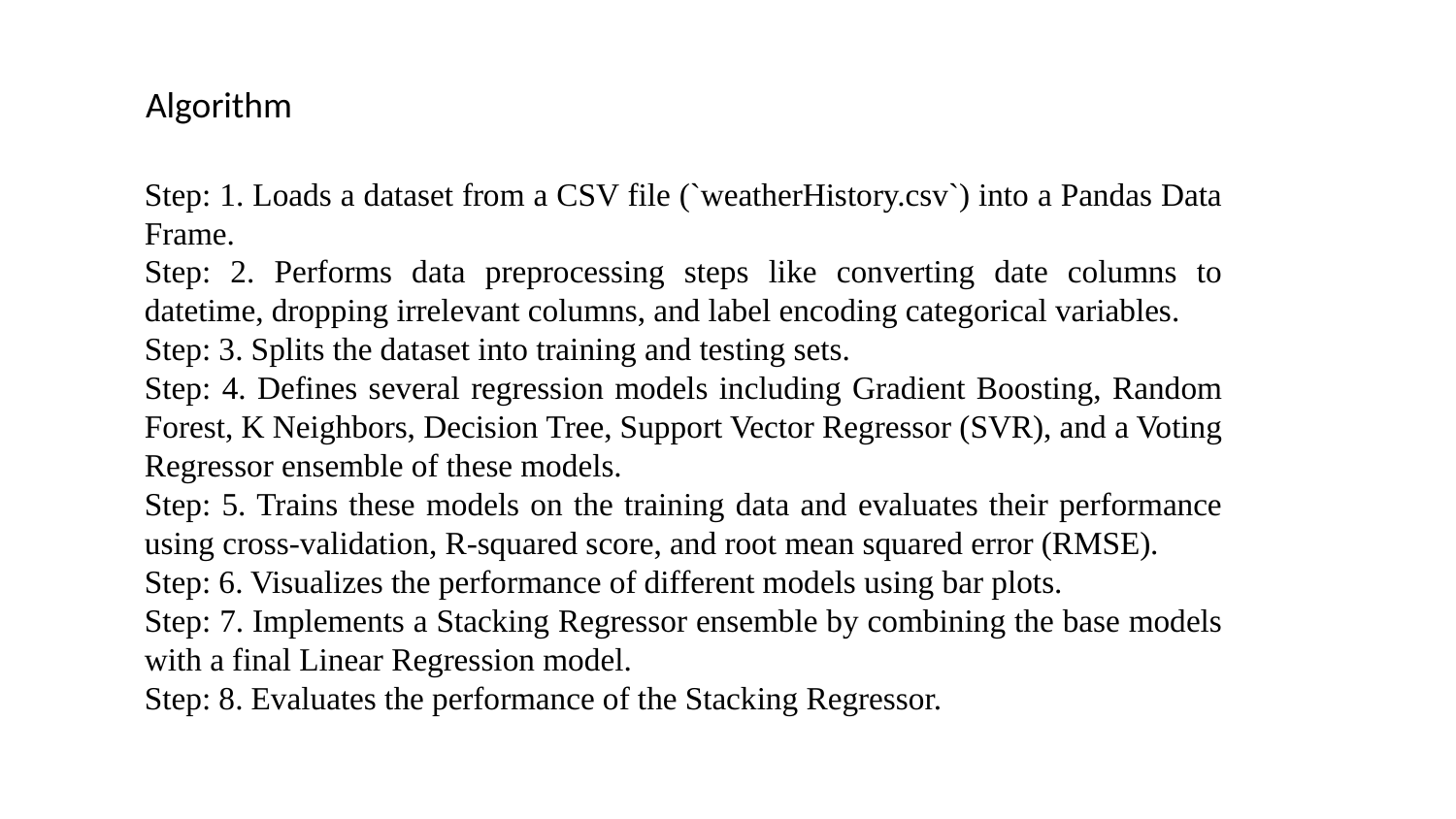

Algorithm
Step: 1. Loads a dataset from a CSV file (`weatherHistory.csv`) into a Pandas Data Frame.
Step: 2. Performs data preprocessing steps like converting date columns to datetime, dropping irrelevant columns, and label encoding categorical variables.
Step: 3. Splits the dataset into training and testing sets.
Step: 4. Defines several regression models including Gradient Boosting, Random Forest, K Neighbors, Decision Tree, Support Vector Regressor (SVR), and a Voting Regressor ensemble of these models.
Step: 5. Trains these models on the training data and evaluates their performance using cross-validation, R-squared score, and root mean squared error (RMSE).
Step: 6. Visualizes the performance of different models using bar plots.
Step: 7. Implements a Stacking Regressor ensemble by combining the base models with a final Linear Regression model.
Step: 8. Evaluates the performance of the Stacking Regressor.